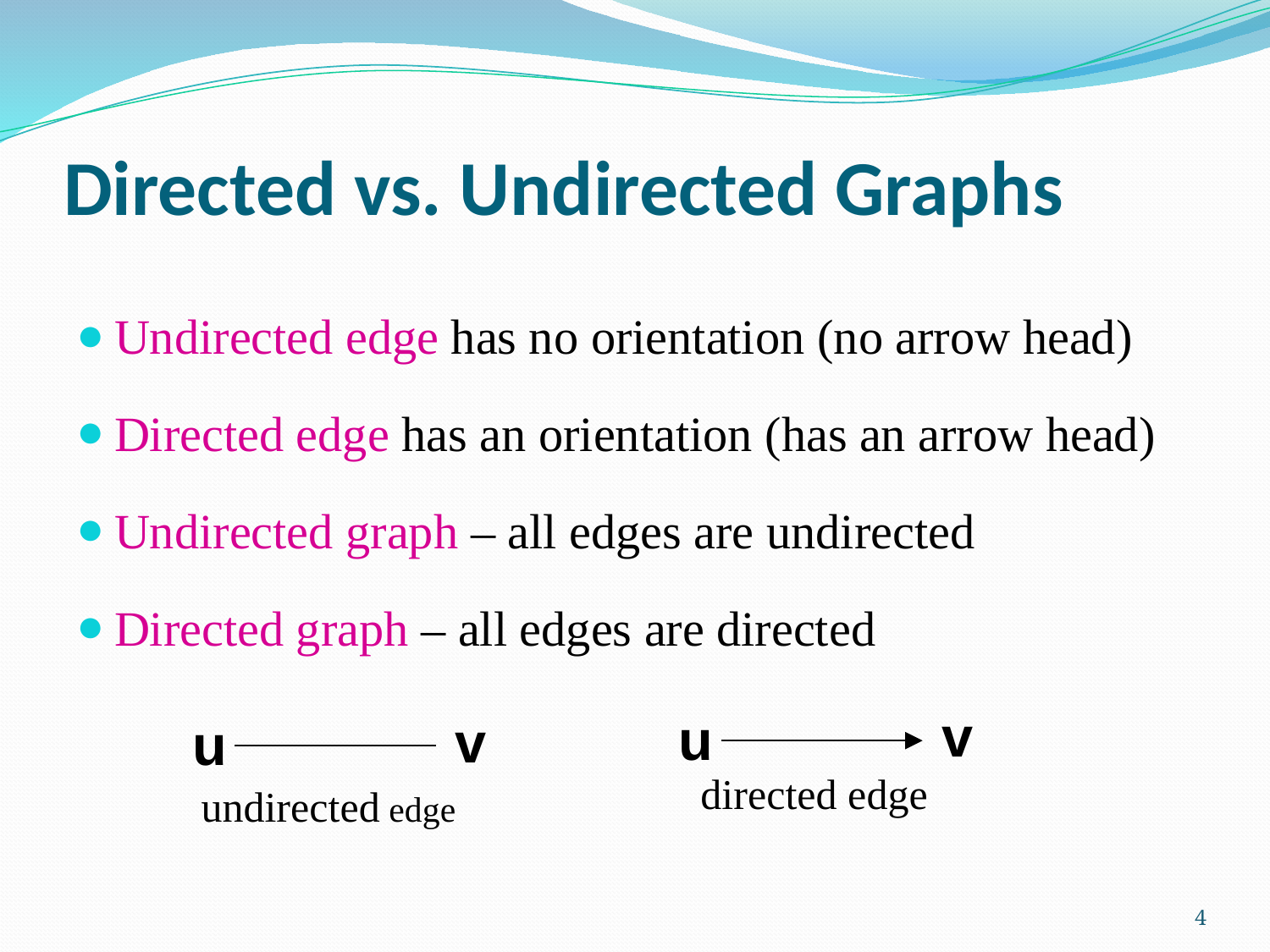

# Directed vs. Undirected Graphs
Undirected edge has no orientation (no arrow head)
Directed edge has an orientation (has an arrow head)
Undirected graph – all edges are undirected
Directed graph – all edges are directed

v
u
directed edge
v
u
undirected edge
4